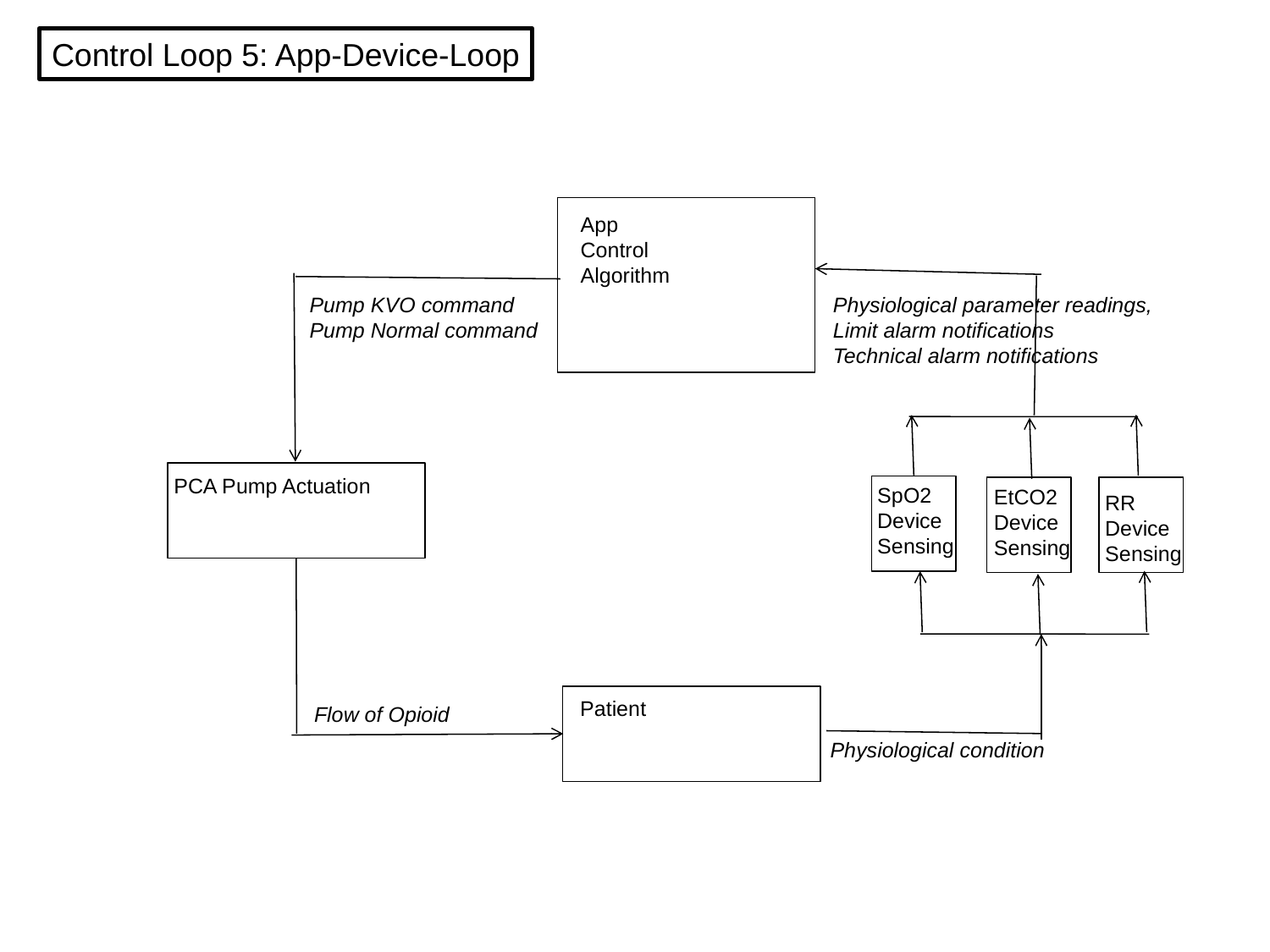

Control Loop 5: App-Device-Loop

App
Control
Algorithm
Physiological parameter readings,
Limit alarm notifications
Technical alarm notifications
Pump KVO command
Pump Normal command

PCA Pump Actuation
SpO2
Device
Sensing

EtCO2
Device
Sensing

RR
Device
Sensing

Patient
Flow of Opioid
Physiological condition